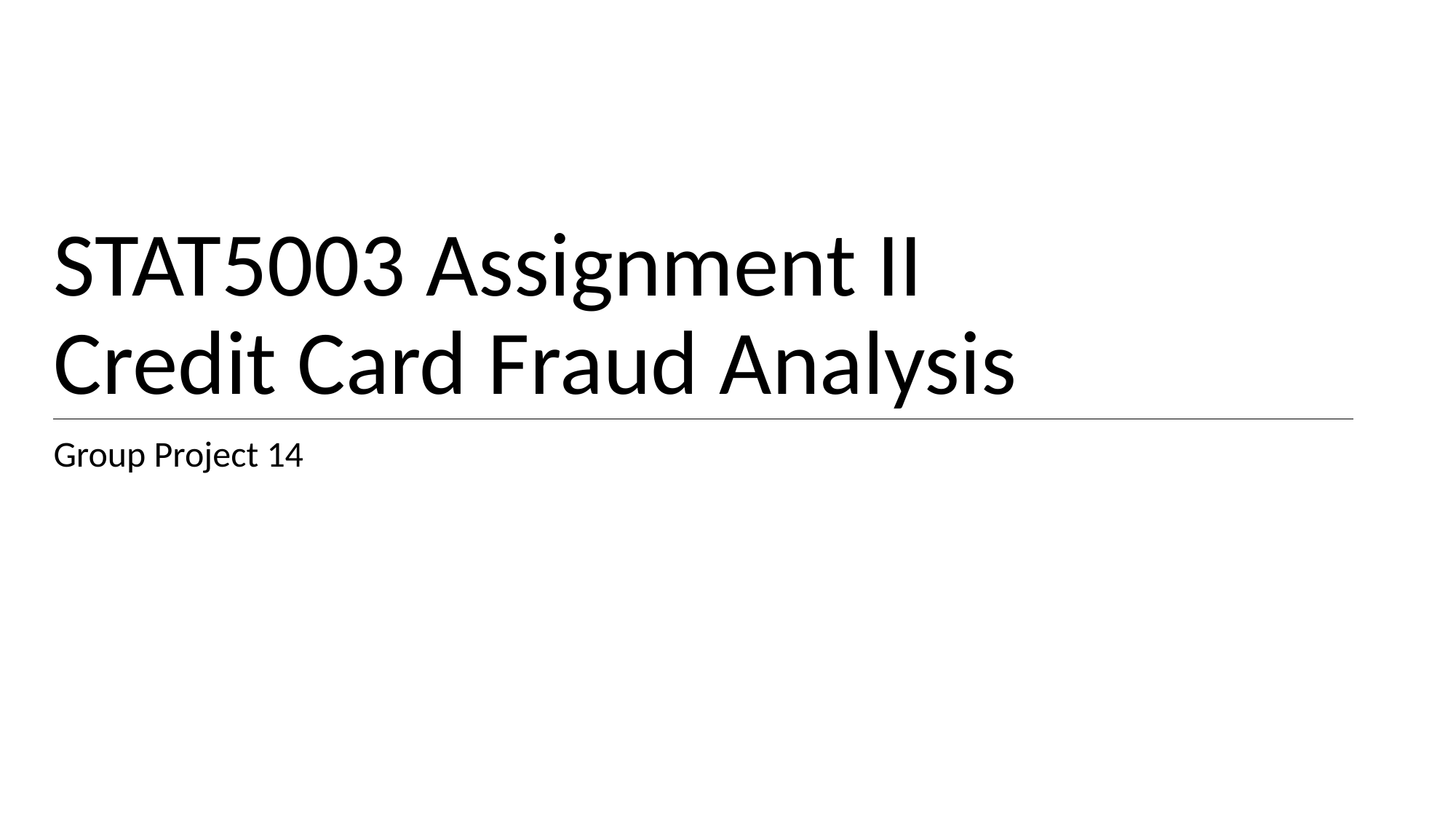

# STAT5003 Assignment II Credit Card Fraud Analysis
Group Project 14